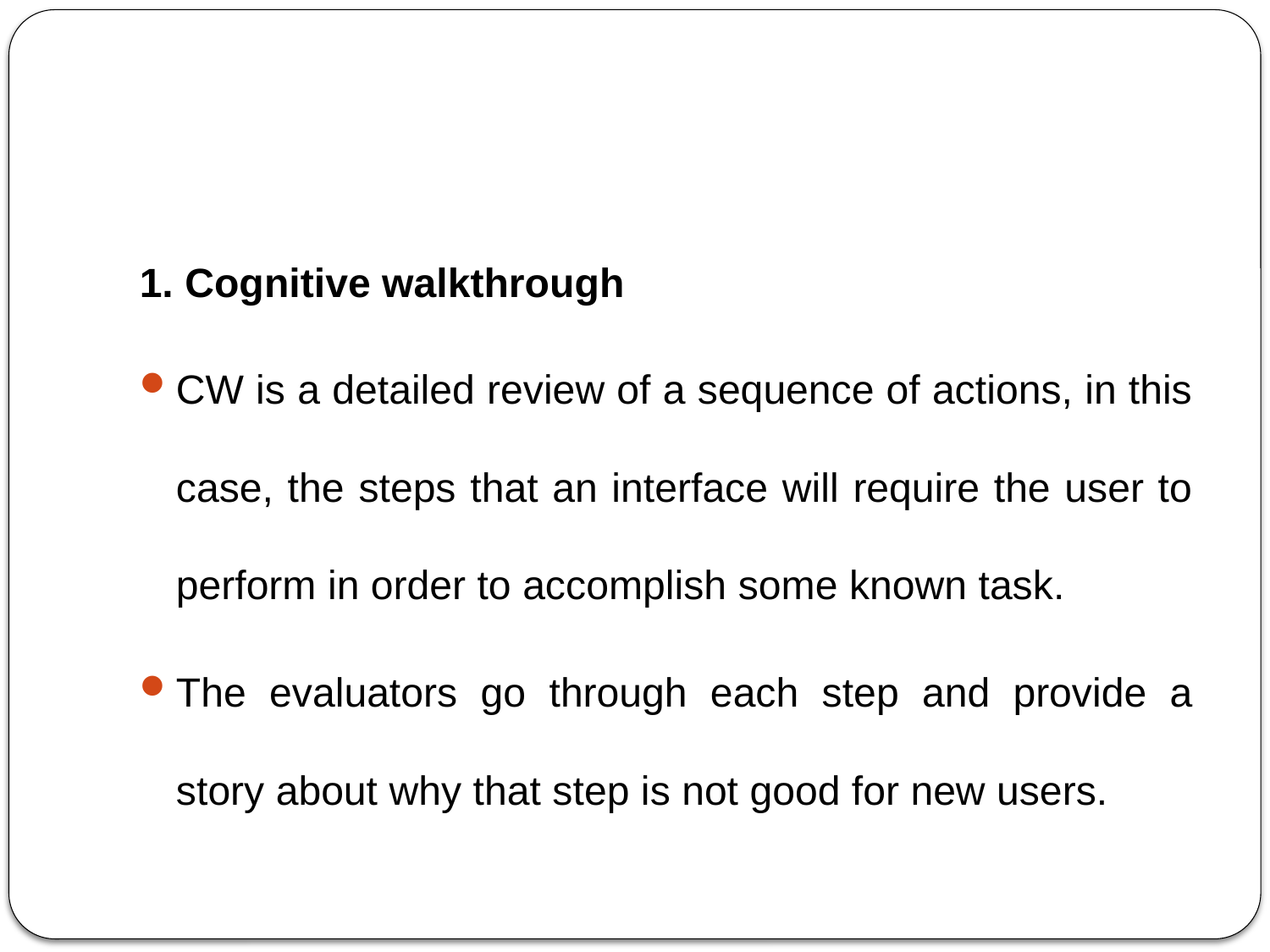

#
1. Cognitive walkthrough
CW is a detailed review of a sequence of actions, in this case, the steps that an interface will require the user to perform in order to accomplish some known task.
The evaluators go through each step and provide a story about why that step is not good for new users.